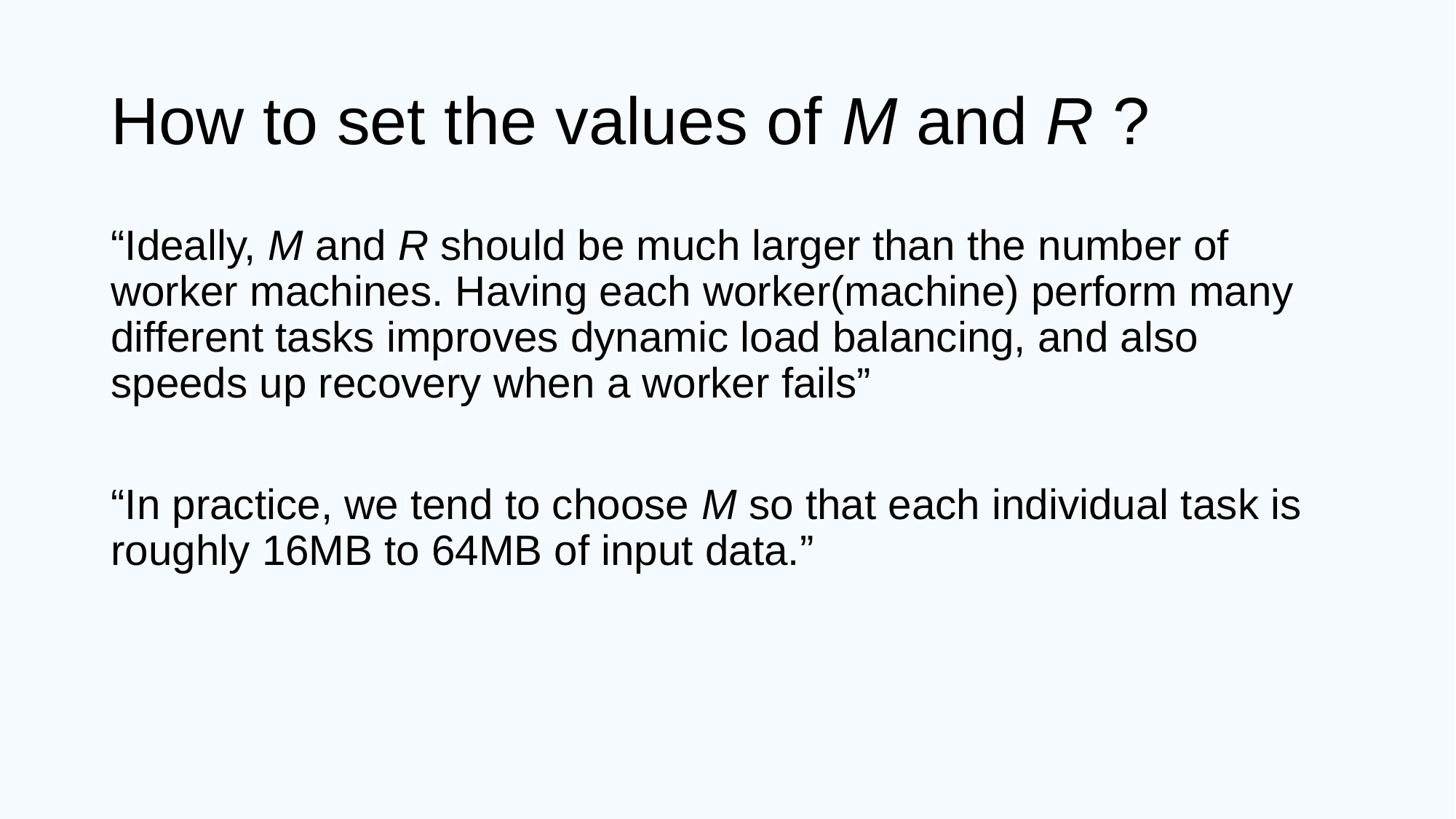

# How to set the values of M and R ?
“Ideally, M and R should be much larger than the number of worker machines. Having each worker(machine) perform many different tasks improves dynamic load balancing, and also speeds up recovery when a worker fails”

“In practice, we tend to choose M so that each individual task is roughly 16MB to 64MB of input data.”